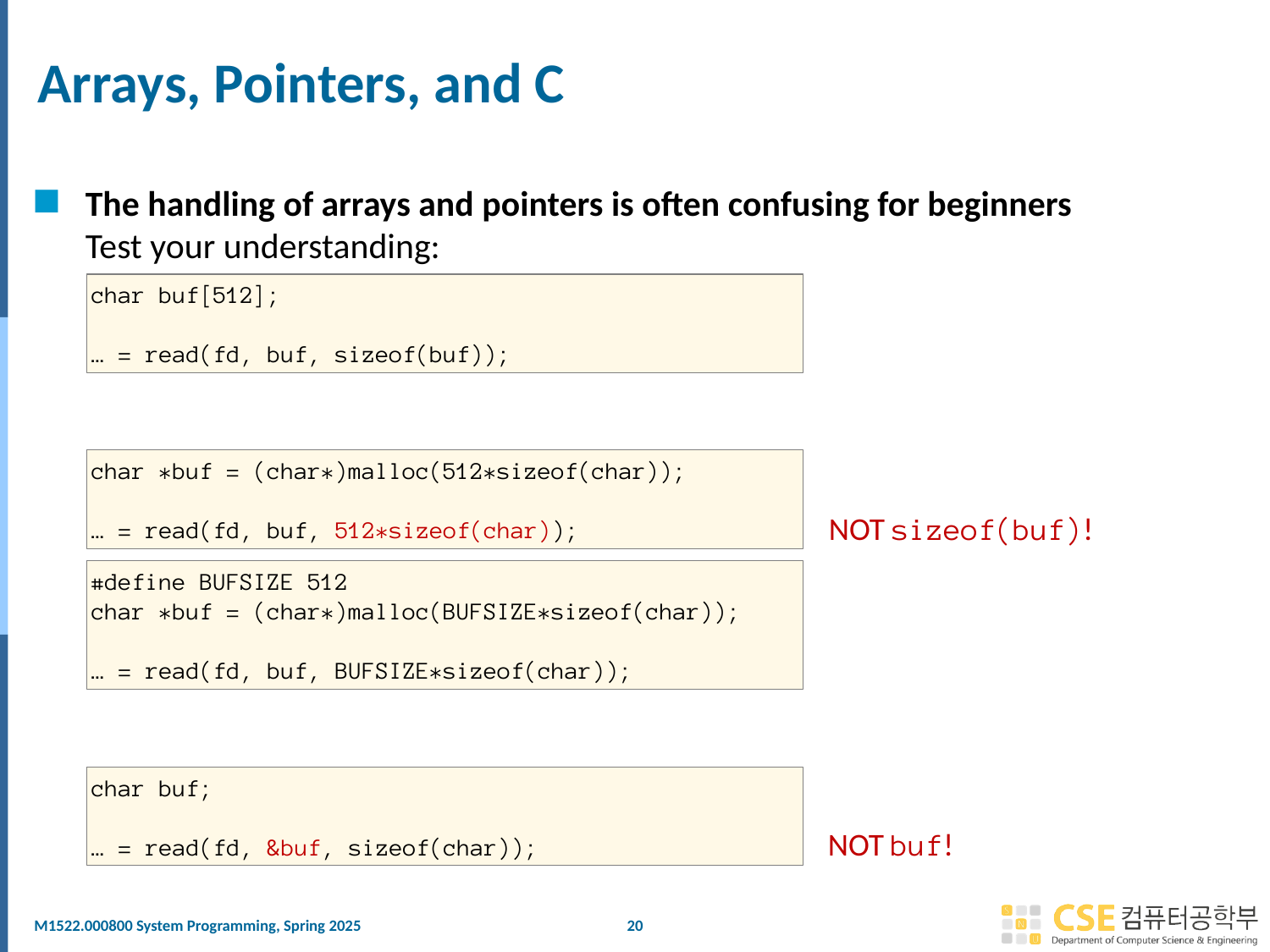

# Arrays, Pointers, and C
The handling of arrays and pointers is often confusing for beginners
Test your understanding:
char buf[512];

… = read(fd, buf, sizeof(buf));
char *buf = (char*)malloc(512*sizeof(char));

… = read(fd, buf, 512*sizeof(char));
NOT sizeof(buf)!
#define BUFSIZE 512
char *buf = (char*)malloc(BUFSIZE*sizeof(char));

… = read(fd, buf, BUFSIZE*sizeof(char));
char buf;

… = read(fd, &buf, sizeof(char));
NOT buf!